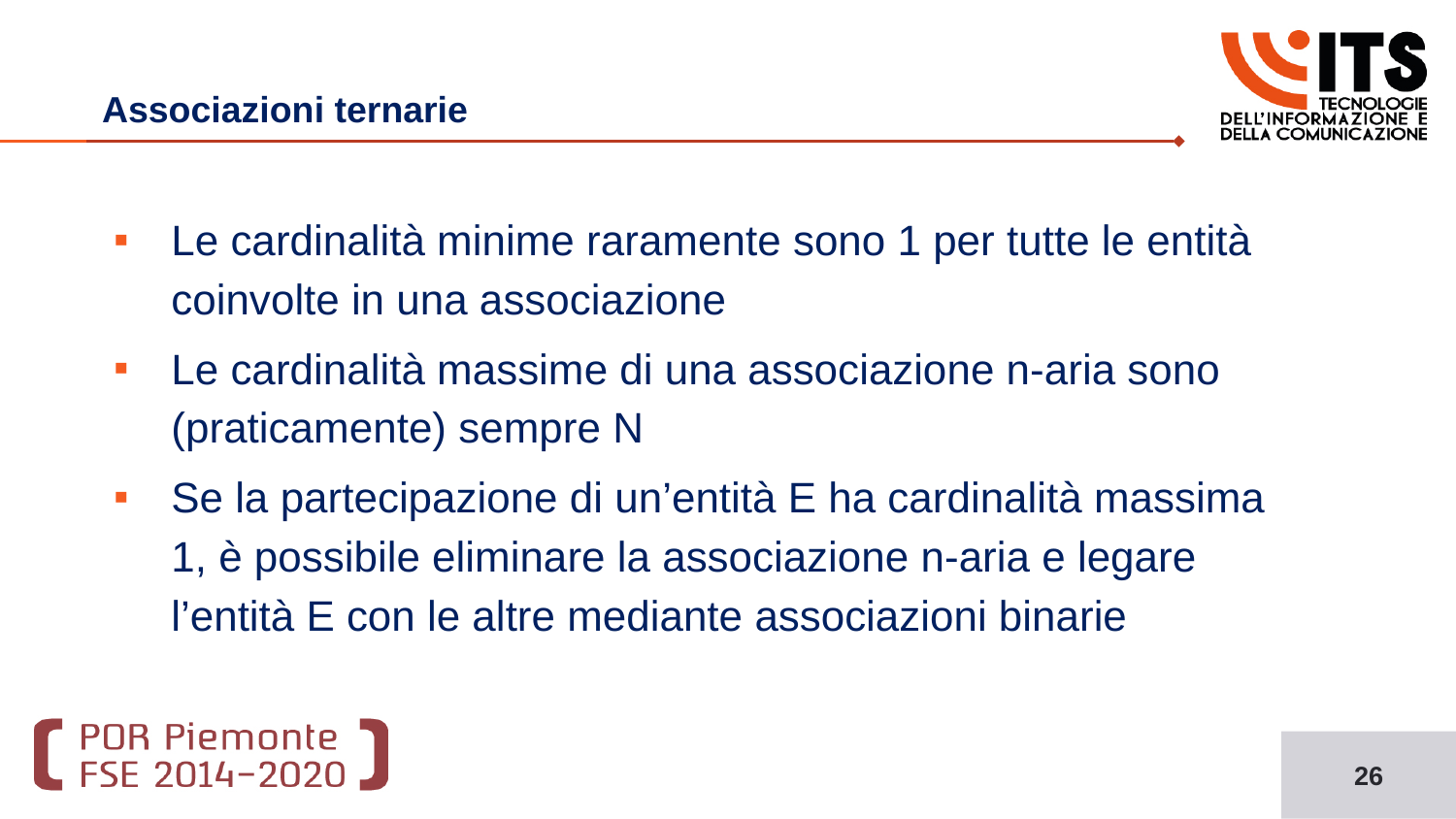

Basi di Dati
# Associazioni ternarie
Le cardinalità minime raramente sono 1 per tutte le entità coinvolte in una associazione
Le cardinalità massime di una associazione n-aria sono (praticamente) sempre N
Se la partecipazione di un’entità E ha cardinalità massima 1, è possibile eliminare la associazione n-aria e legare l’entità E con le altre mediante associazioni binarie

26